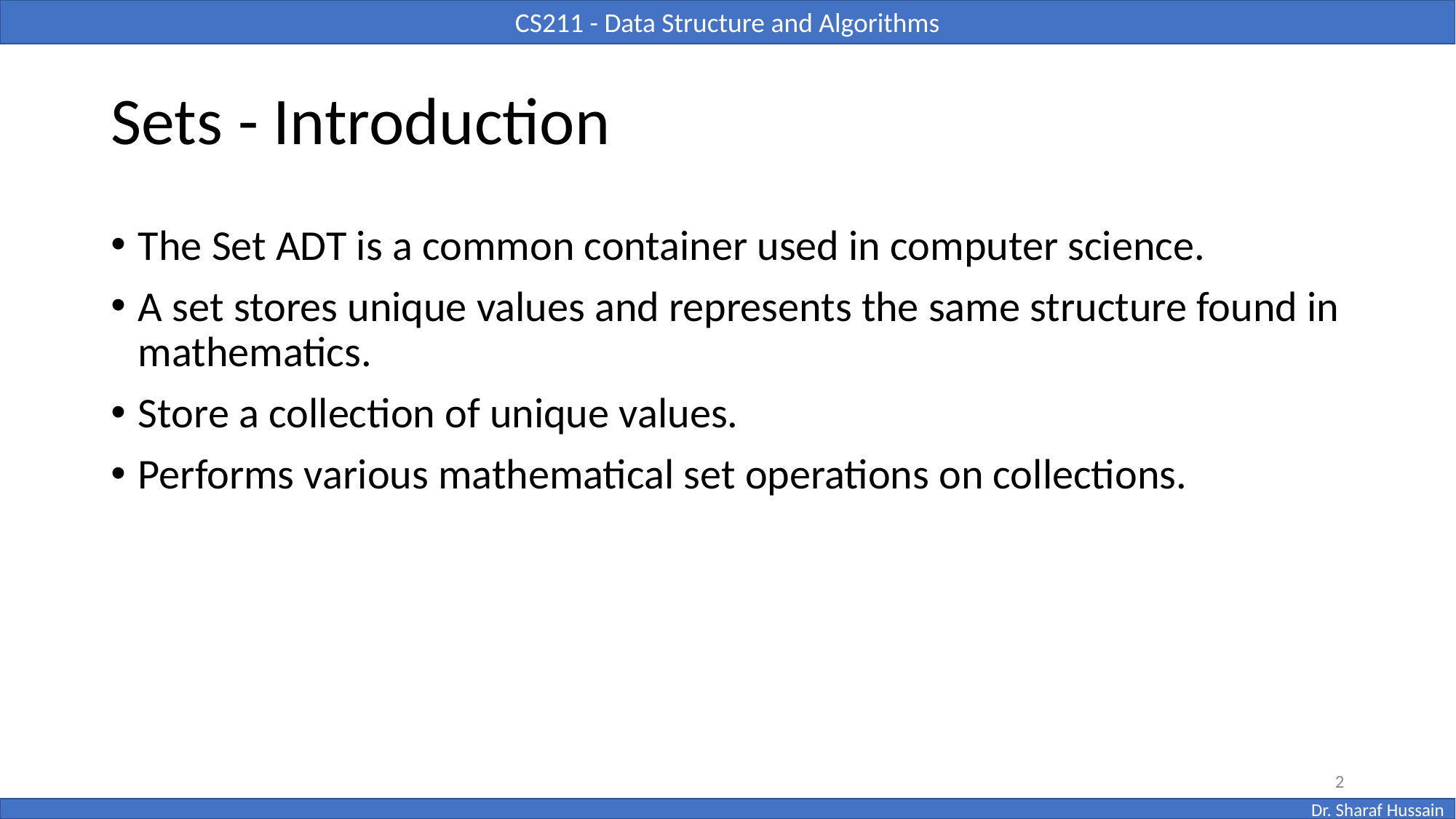

# Sets - Introduction
The Set ADT is a common container used in computer science.
A set stores unique values and represents the same structure found in mathematics.
Store a collection of unique values.
Performs various mathematical set operations on collections.
2